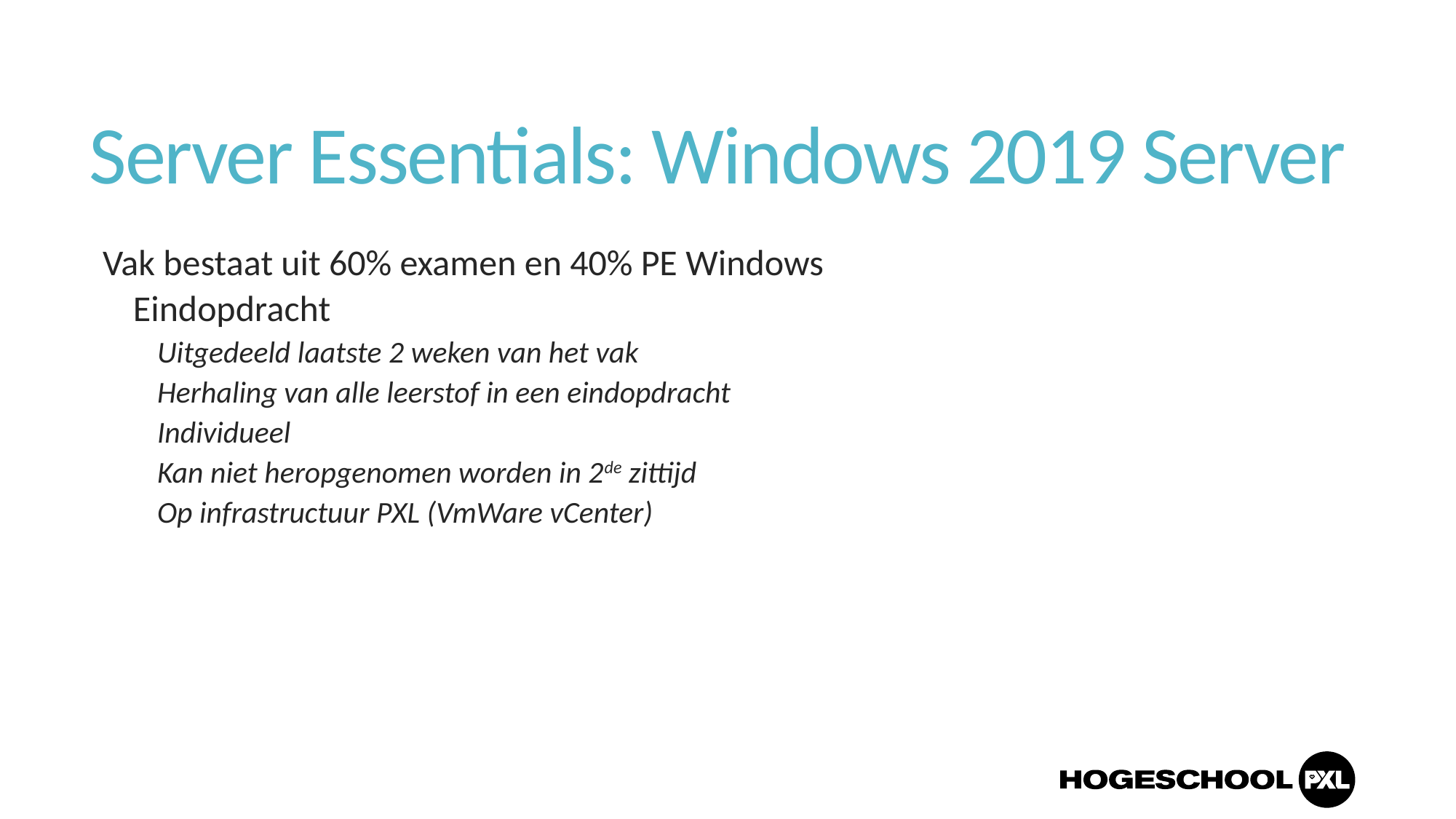

# Server Essentials: Windows 2019 Server
Vak bestaat uit 60% examen en 40% PE Windows
Eindopdracht
Uitgedeeld laatste 2 weken van het vak
Herhaling van alle leerstof in een eindopdracht
Individueel
Kan niet heropgenomen worden in 2de zittijd
Op infrastructuur PXL (VmWare vCenter)